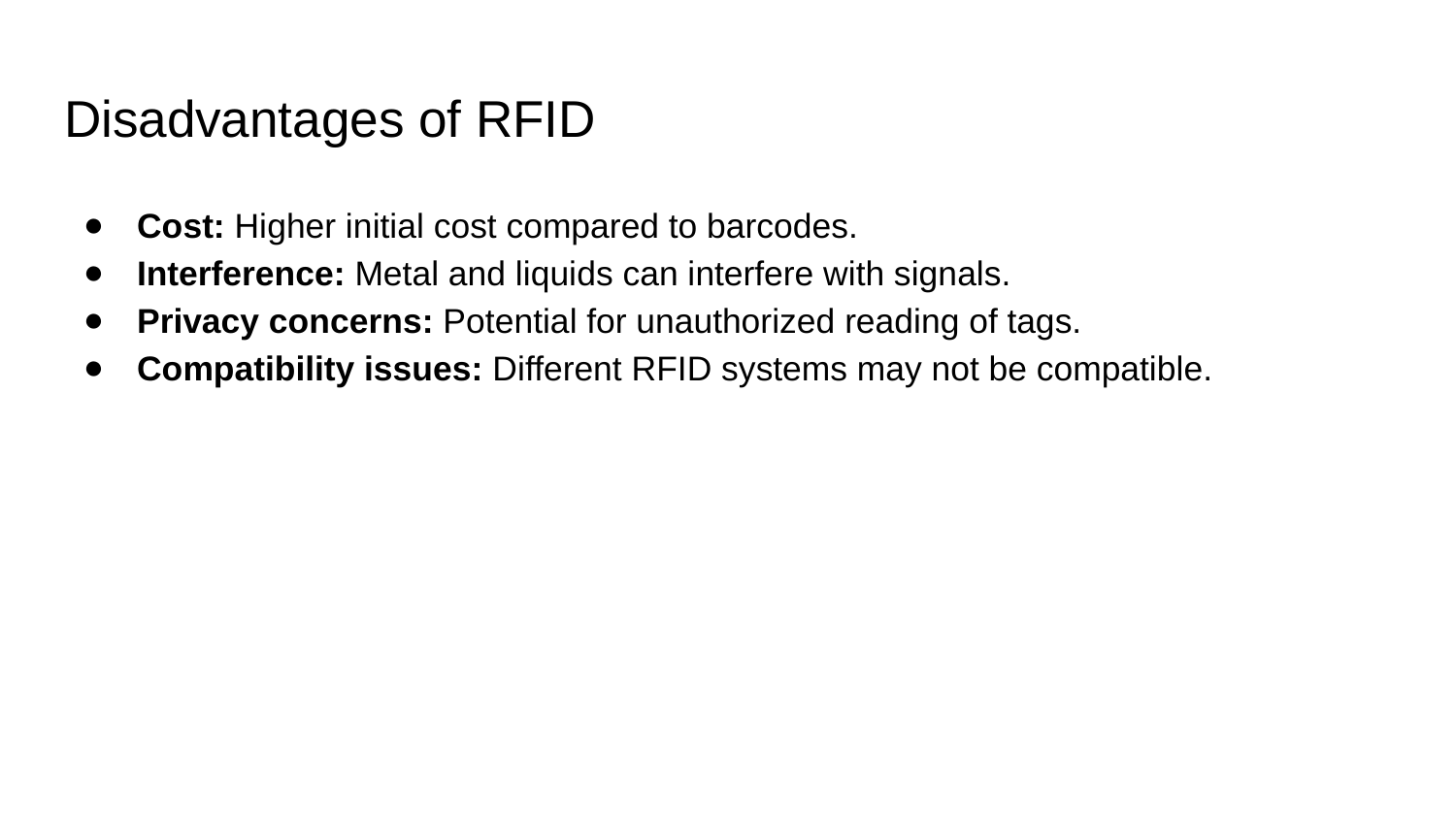

# Disadvantages of RFID
Cost: Higher initial cost compared to barcodes.
Interference: Metal and liquids can interfere with signals.
Privacy concerns: Potential for unauthorized reading of tags.
Compatibility issues: Different RFID systems may not be compatible.